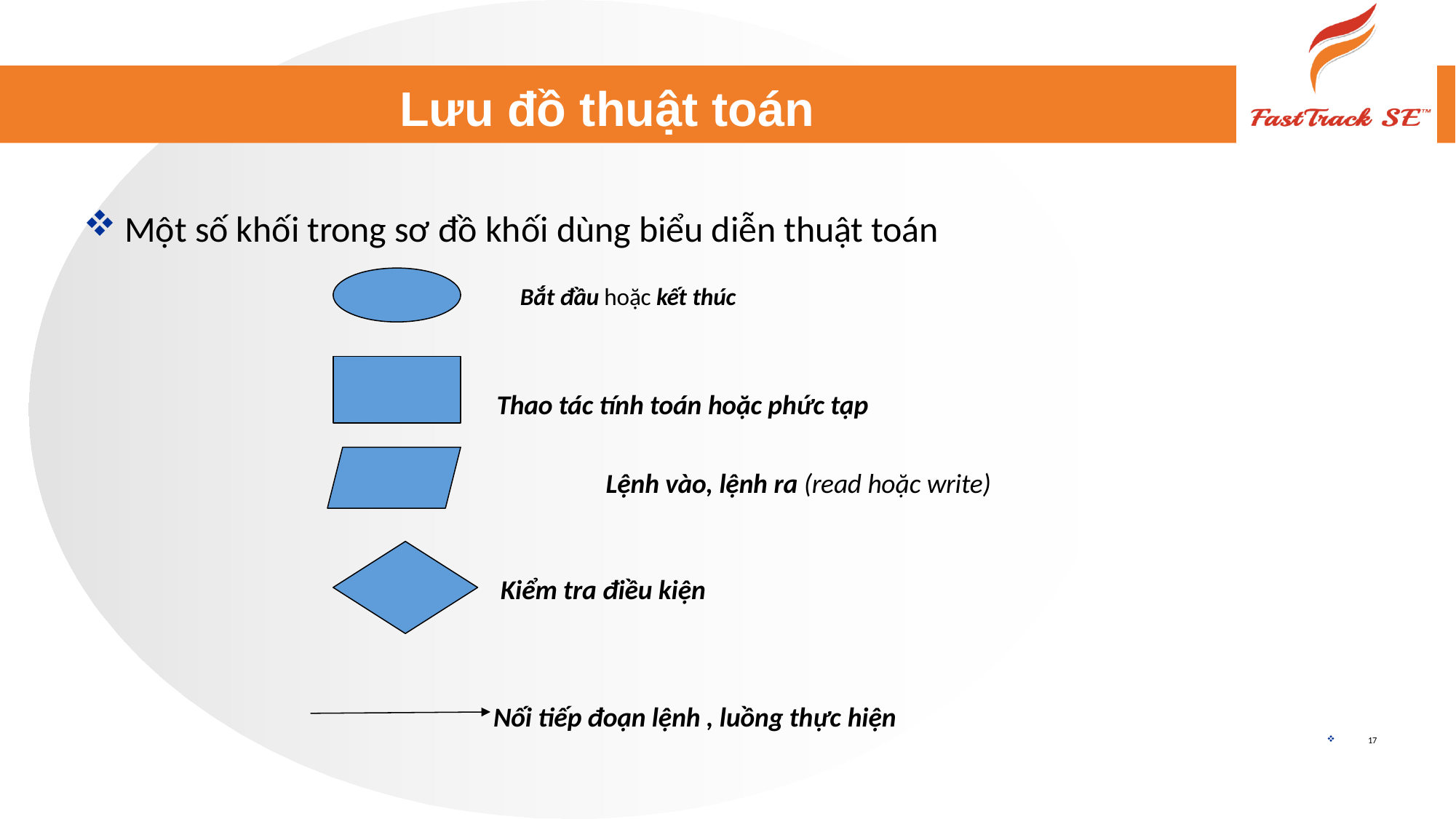

# Lưu đồ thuật toán
Một số khối trong sơ đồ khối dùng biểu diễn thuật toán

				Bắt đầu hoặc kết thúc

              		Thao tác tính toán hoặc phức tạp
			Lệnh vào, lệnh ra (read hoặc write)

                        	 Kiểm tra điều kiện

                         	Nối tiếp đoạn lệnh , luồng thực hiện
17